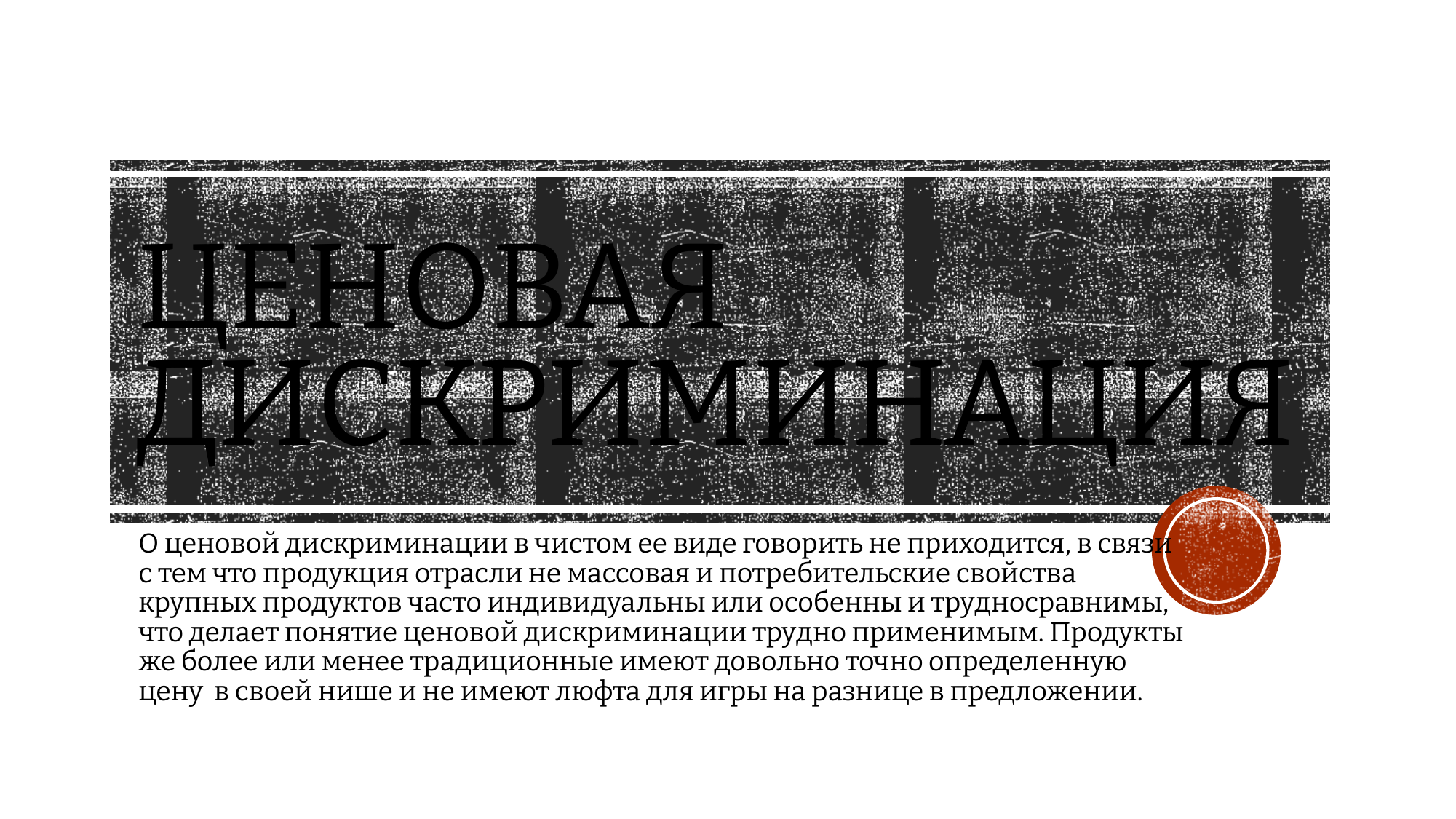

# Ценовая дискриминация
О ценовой дискриминации в чистом ее виде говорить не приходится, в связи с тем что продукция отрасли не массовая и потребительские свойства крупных продуктов часто индивидуальны или особенны и трудносравнимы, что делает понятие ценовой дискриминации трудно применимым. Продукты же более или менее традиционные имеют довольно точно определенную цену  в своей нише и не имеют люфта для игры на разнице в предложении.